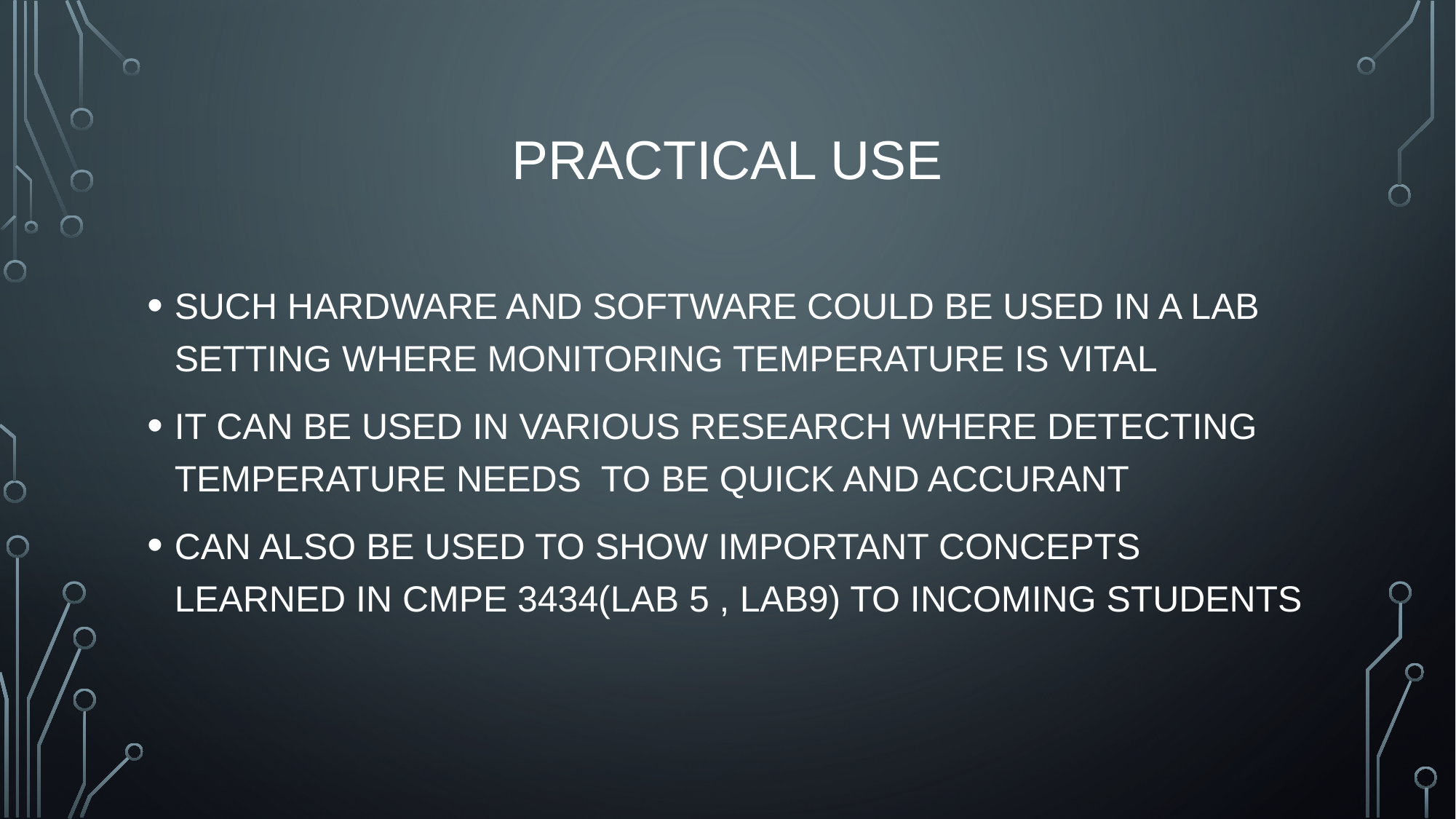

# PRACTICAL USE
SUCH HARDWARE AND SOFTWARE COULD BE USED IN A LAB SETTING WHERE MONITORING TEMPERATURE IS VITAL
IT CAN BE USED IN VARIOUS RESEARCH WHERE DETECTING TEMPERATURE NEEDS  TO BE QUICK AND ACCURANT
CAN ALSO BE USED TO SHOW IMPORTANT CONCEPTS LEARNED IN CMPE 3434(LAB 5 , LAB9) TO INCOMING STUDENTS